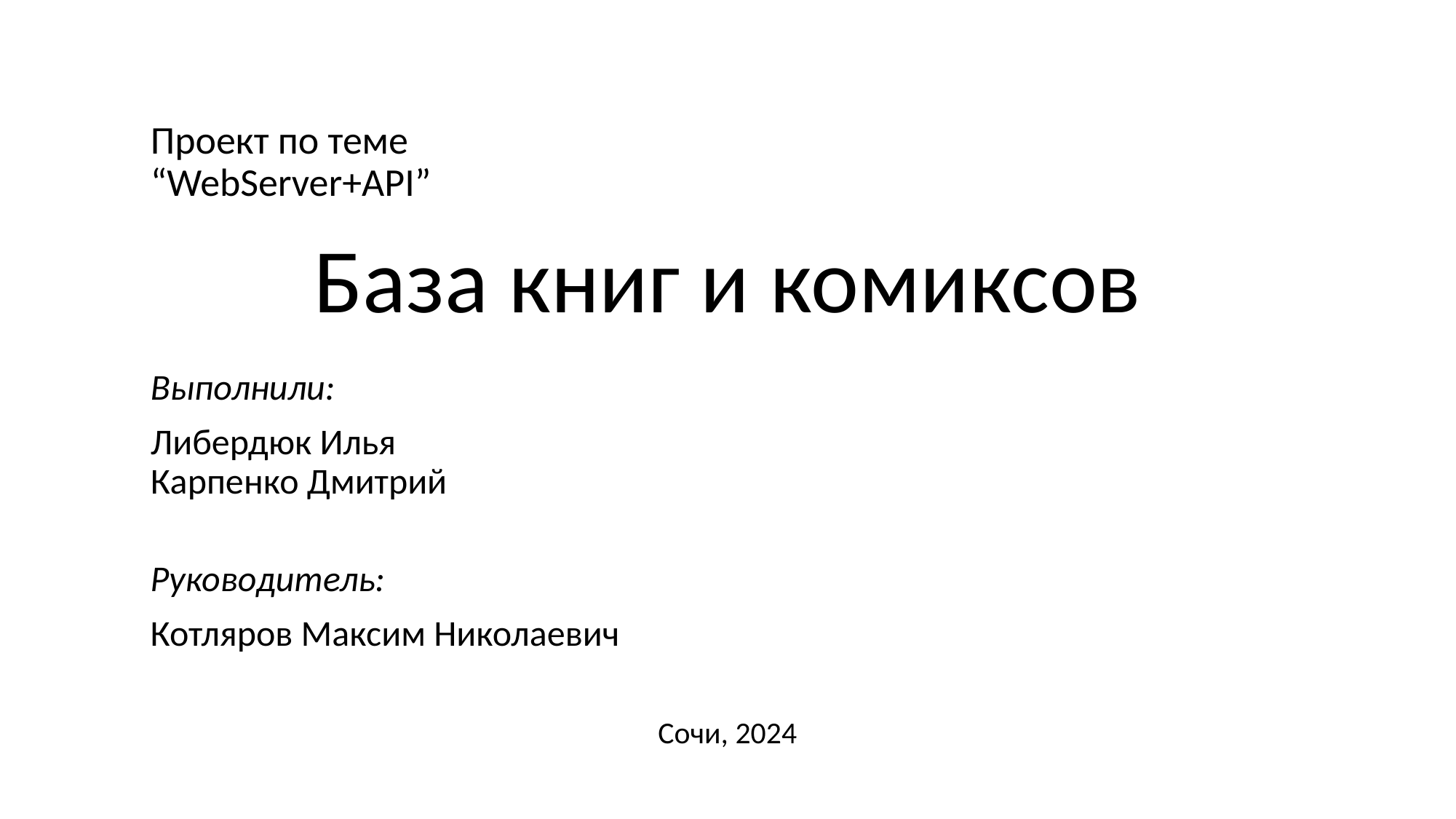

Проект по теме “WebServer+API”
# База книг и комиксов
Выполнили:
Либердюк Илья
Карпенко Дмитрий
Руководитель:
Котляров Максим Николаевич
Сочи, 2024